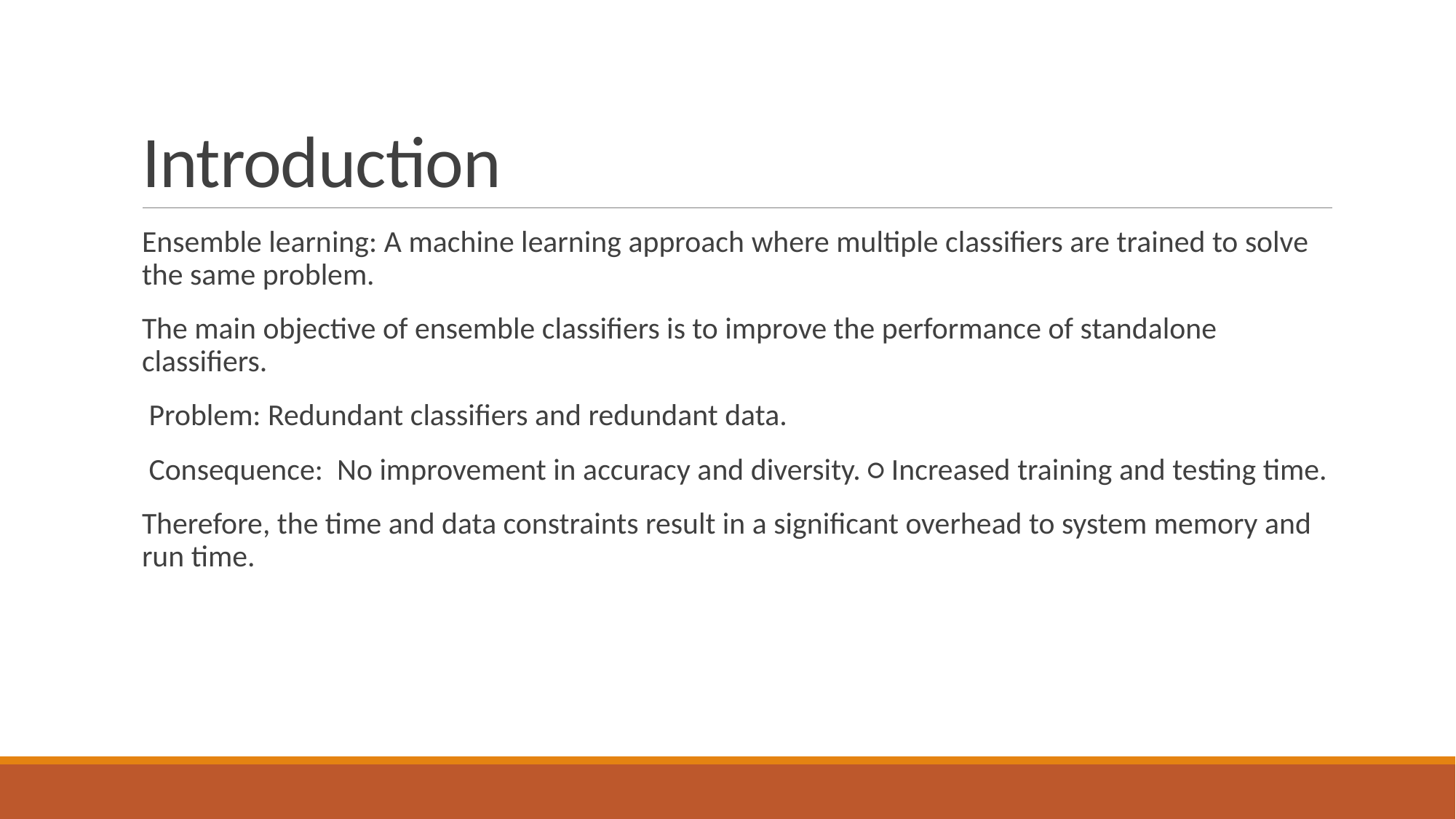

# Introduction
Ensemble learning: A machine learning approach where multiple classifiers are trained to solve the same problem.
The main objective of ensemble classifiers is to improve the performance of standalone classifiers.
 Problem: Redundant classifiers and redundant data.
 Consequence:  No improvement in accuracy and diversity. ○ Increased training and testing time.
Therefore, the time and data constraints result in a significant overhead to system memory and run time.